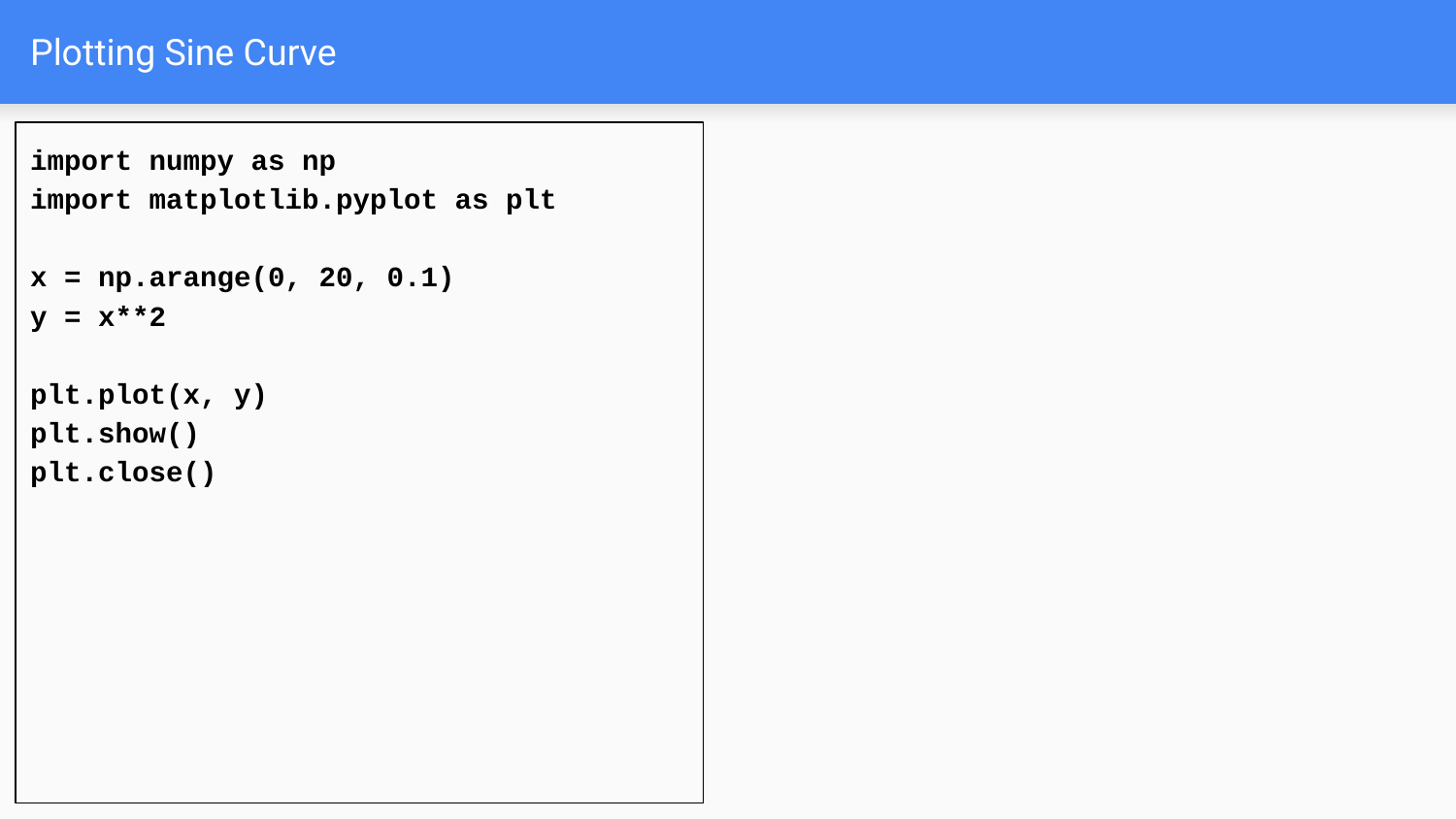

# Plotting Sine Curve
import numpy as np
import matplotlib.pyplot as plt

x = np.arange(0, 20, 0.1)
y = x**2

plt.plot(x, y)
plt.show()
plt.close()